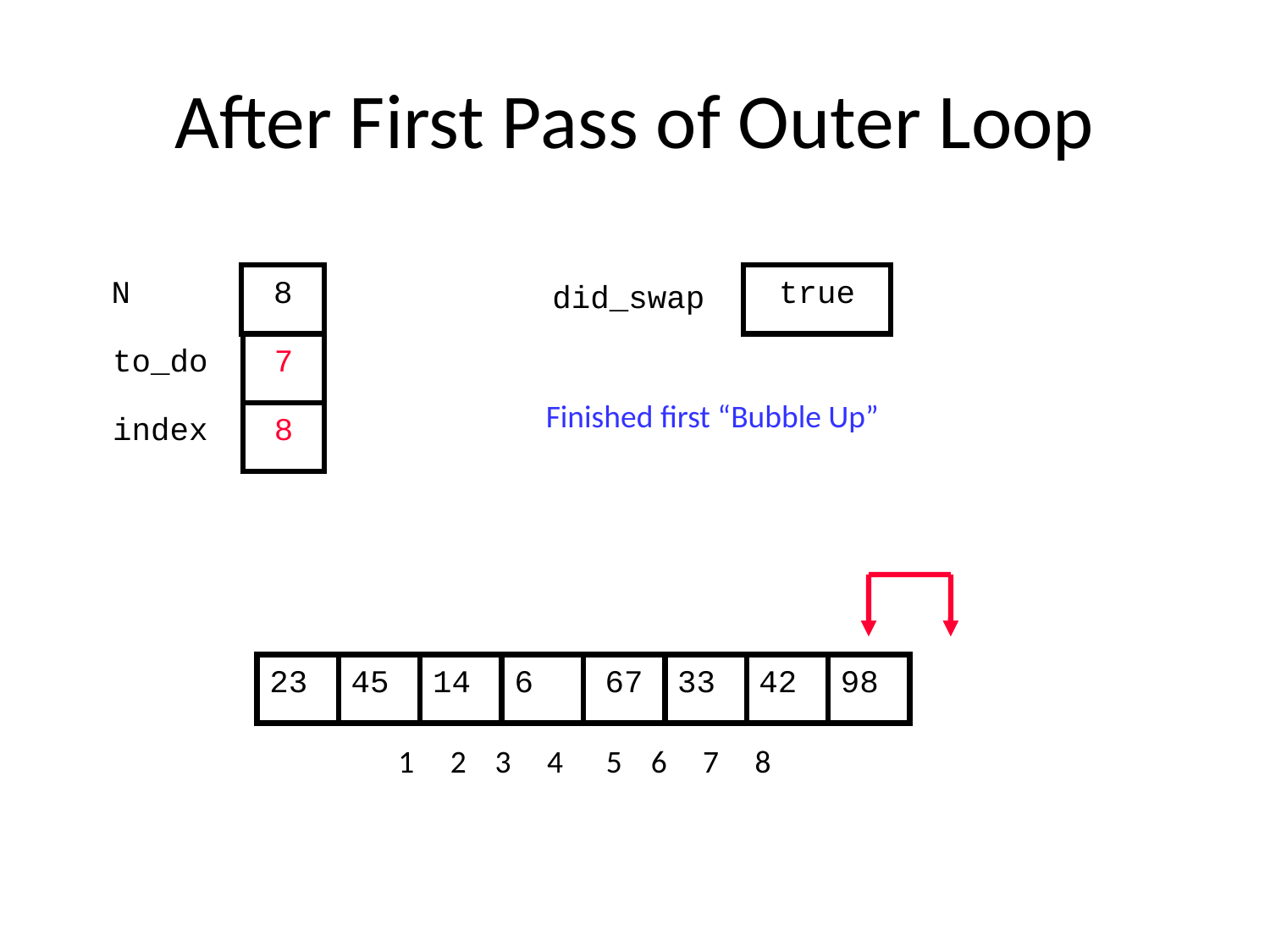

# After First Pass of Outer Loop
N
8
true
did_swap
to_do
7
Finished first “Bubble Up”
index
8

23
45
14
6
67
33
42
98
1     2    3     4      5    6     7     8